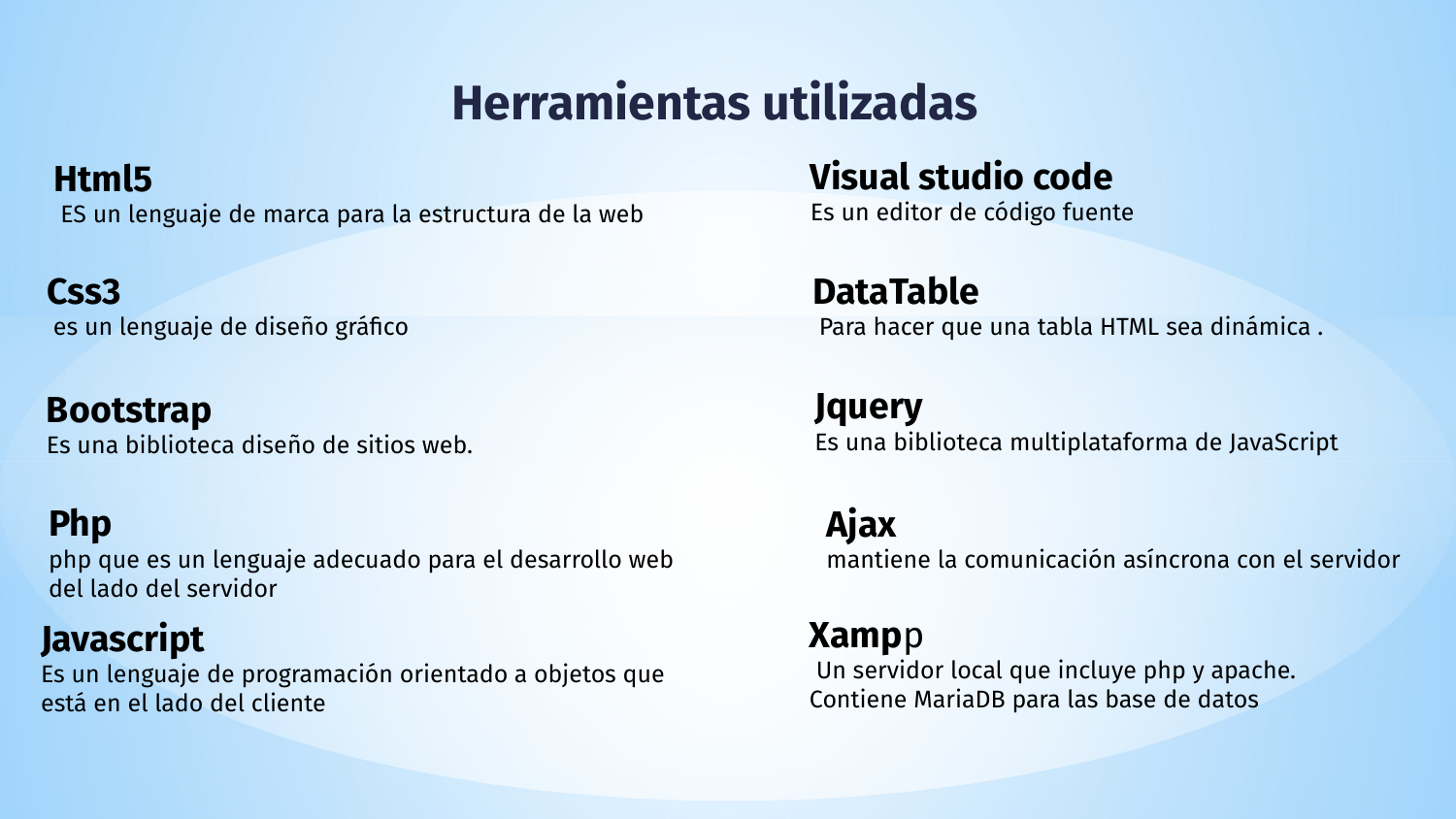

Herramientas utilizadas
Visual studio code
Es un editor de código fuente
Html5
 ES un lenguaje de marca para la estructura de la web
Css3
 es un lenguaje de diseño gráfico
DataTable
 Para hacer que una tabla HTML sea dinámica .
Jquery
Es una biblioteca multiplataforma de JavaScript
Bootstrap
Es una biblioteca diseño de sitios web.
Php
php que es un lenguaje adecuado para el desarrollo web
del lado del servidor
Ajax
mantiene la comunicación asíncrona con el servidor
Xampp
 Un servidor local que incluye php y apache.
Contiene MariaDB para las base de datos
Javascript
Es un lenguaje de programación orientado a objetos que
está en el lado del cliente